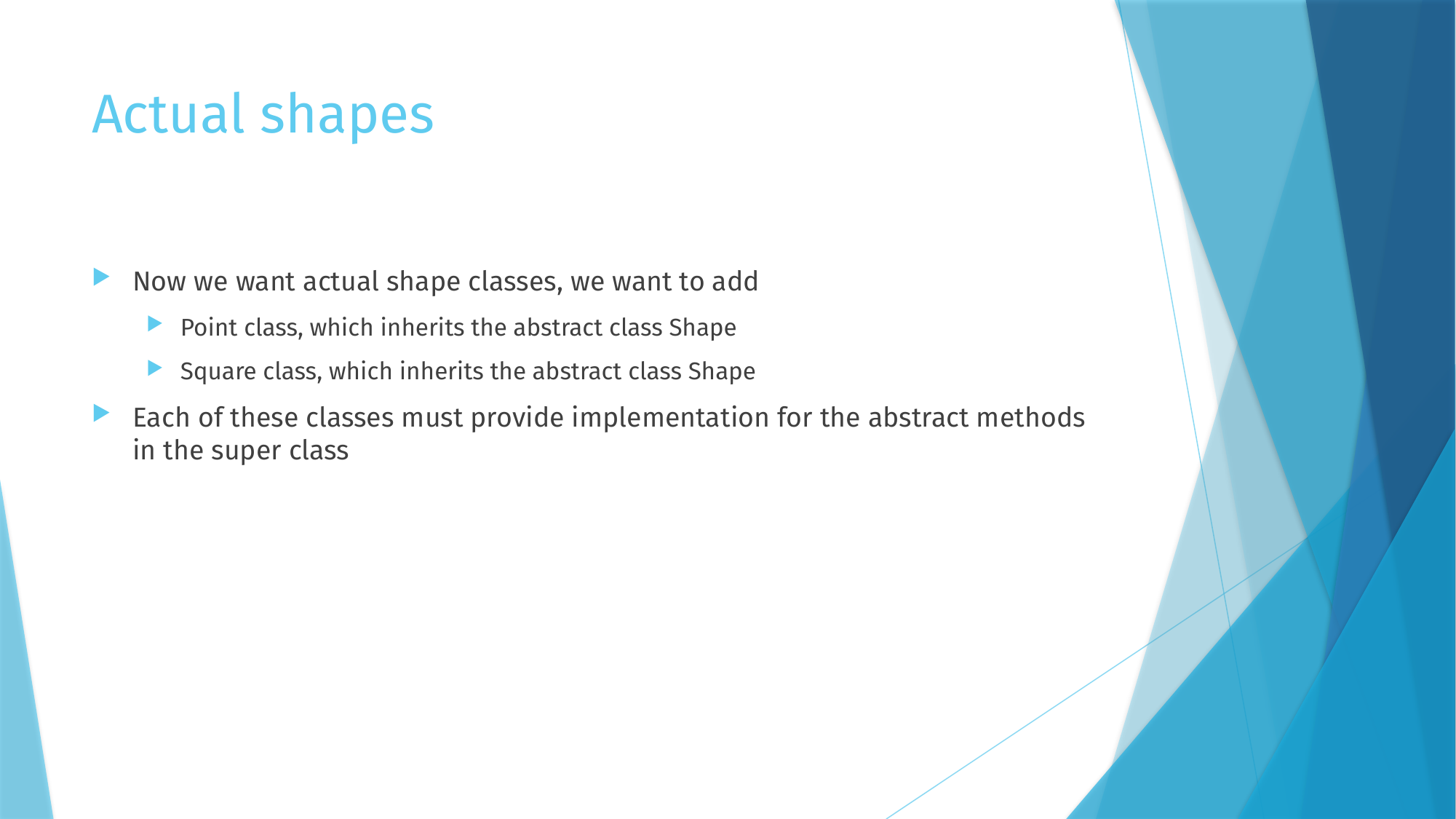

# Actual shapes
Now we want actual shape classes, we want to add
Point class, which inherits the abstract class Shape
Square class, which inherits the abstract class Shape
Each of these classes must provide implementation for the abstract methods in the super class